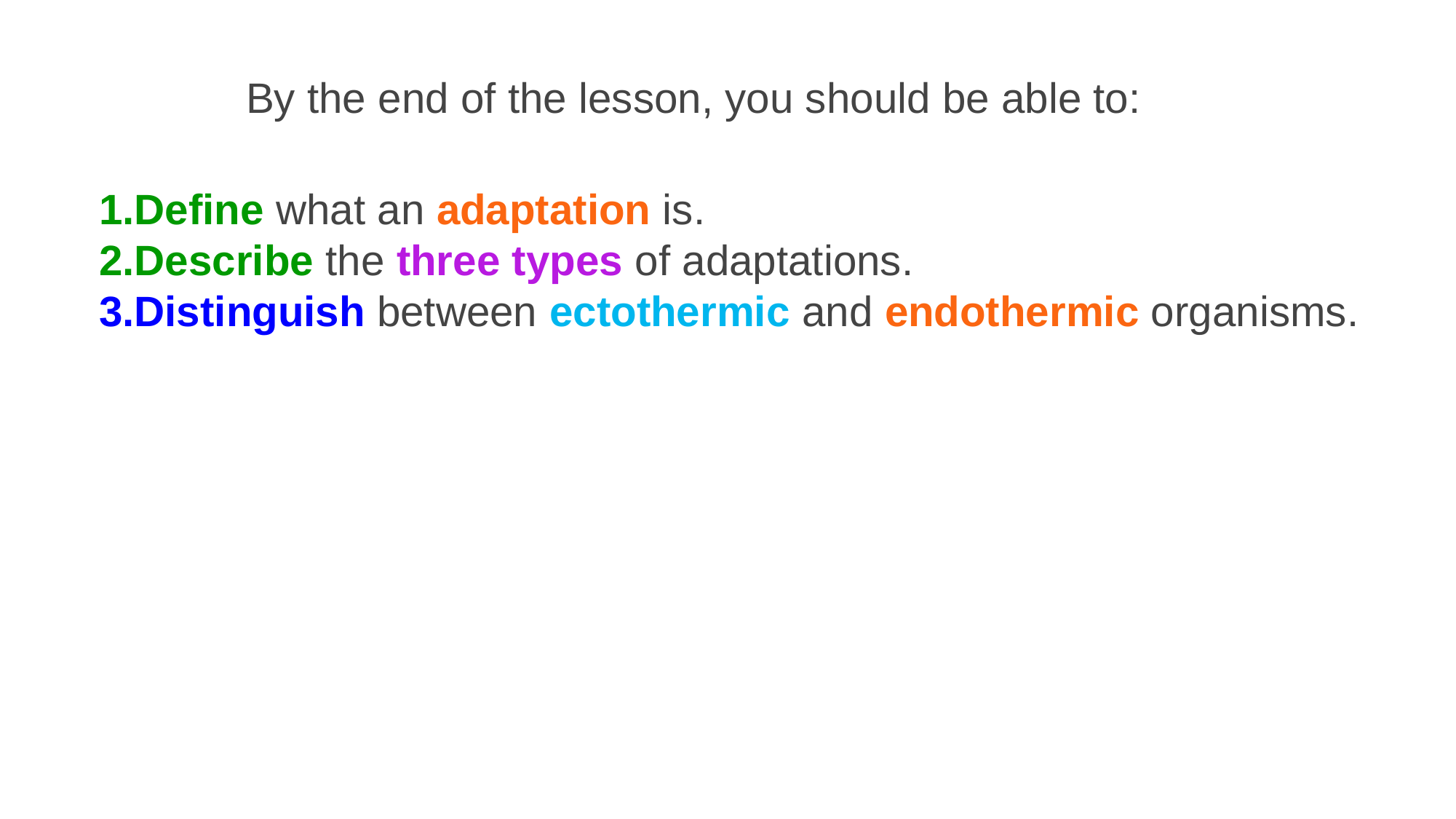

By the end of the lesson, you should be able to:
Define what an adaptation is.
Describe the three types of adaptations.
Distinguish between ectothermic and endothermic organisms.